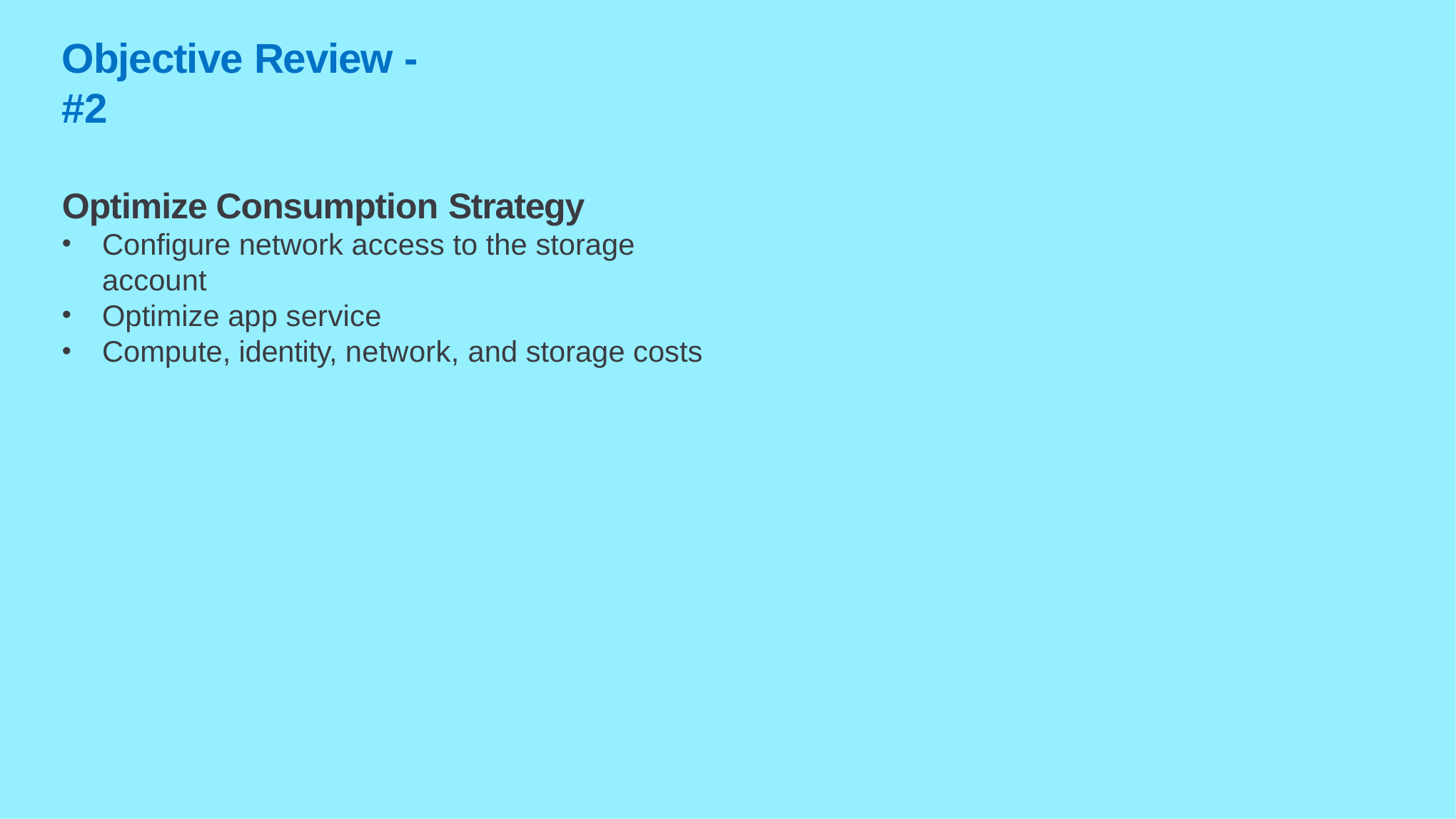

# Objective Review - #2
Optimize Consumption Strategy
Configure network access to the storage account
Optimize app service
Compute, identity, network, and storage costs